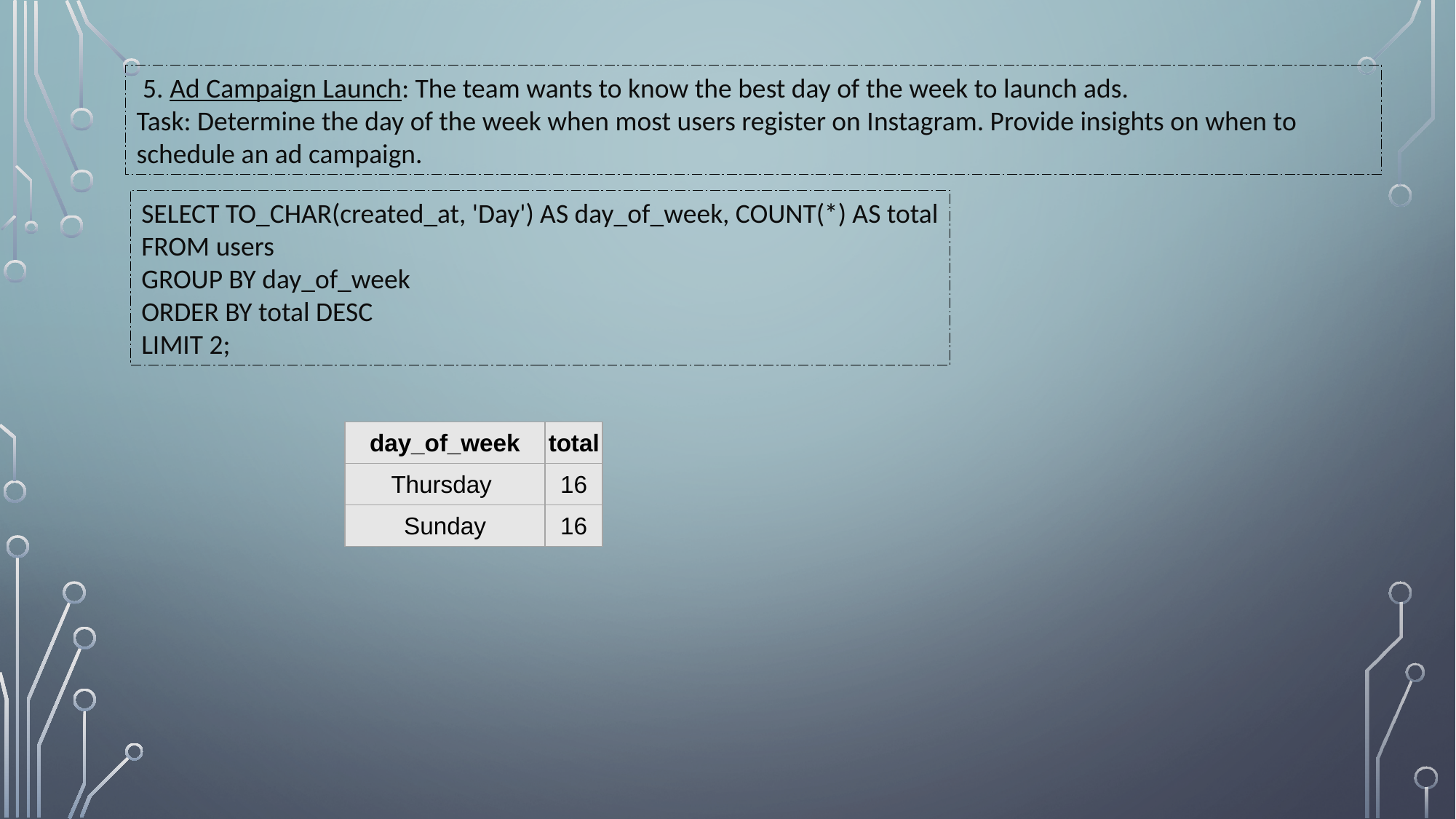

5. Ad Campaign Launch: The team wants to know the best day of the week to launch ads.
Task: Determine the day of the week when most users register on Instagram. Provide insights on when to schedule an ad campaign.
SELECT TO_CHAR(created_at, 'Day') AS day_of_week, COUNT(*) AS total
FROM users
GROUP BY day_of_week
ORDER BY total DESC
LIMIT 2;
| day\_of\_week | total |
| --- | --- |
| Thursday | 16 |
| Sunday | 16 |